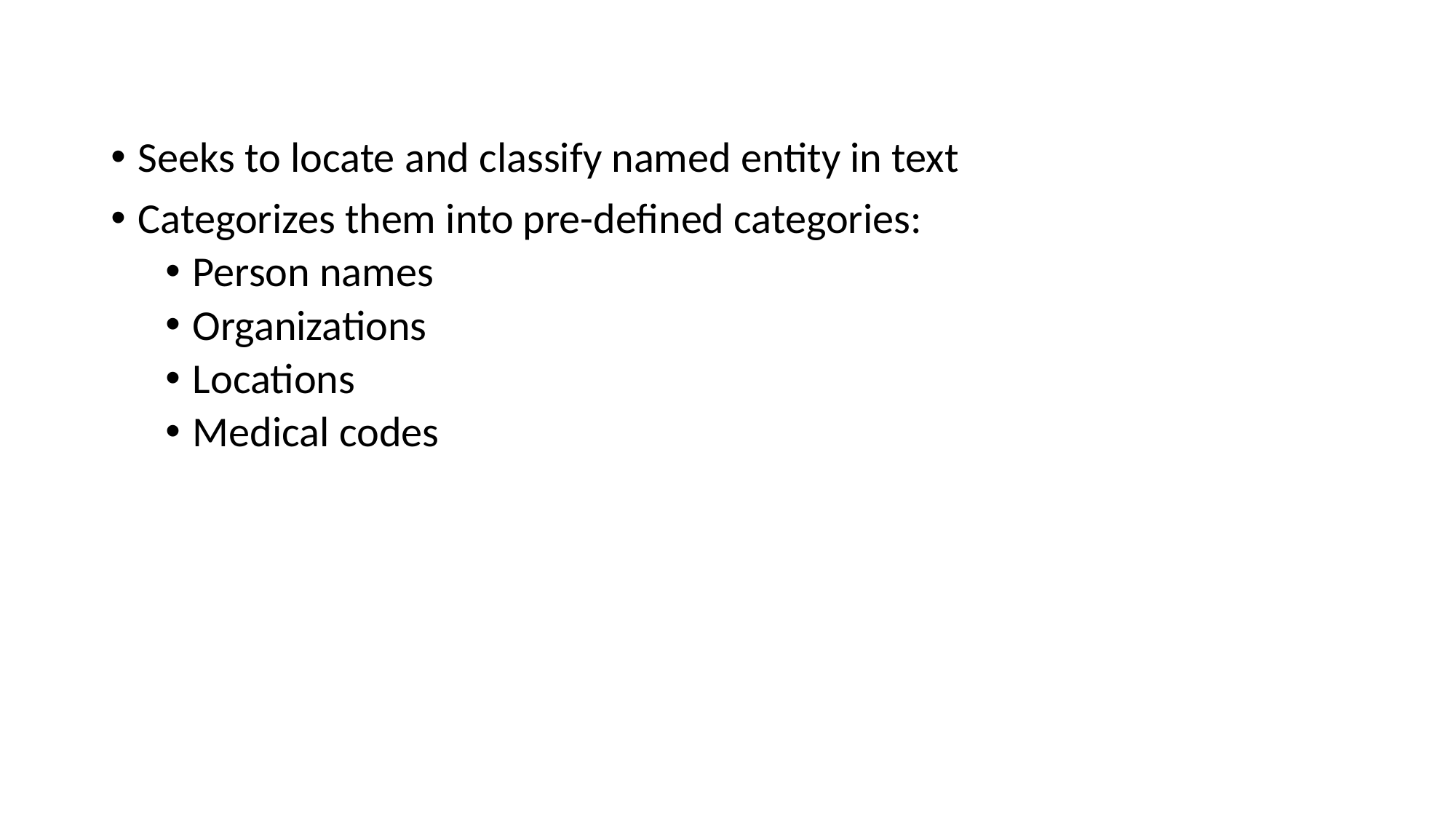

Seeks to locate and classify named entity in text
Categorizes them into pre-defined categories:
Person names
Organizations
Locations
Medical codes